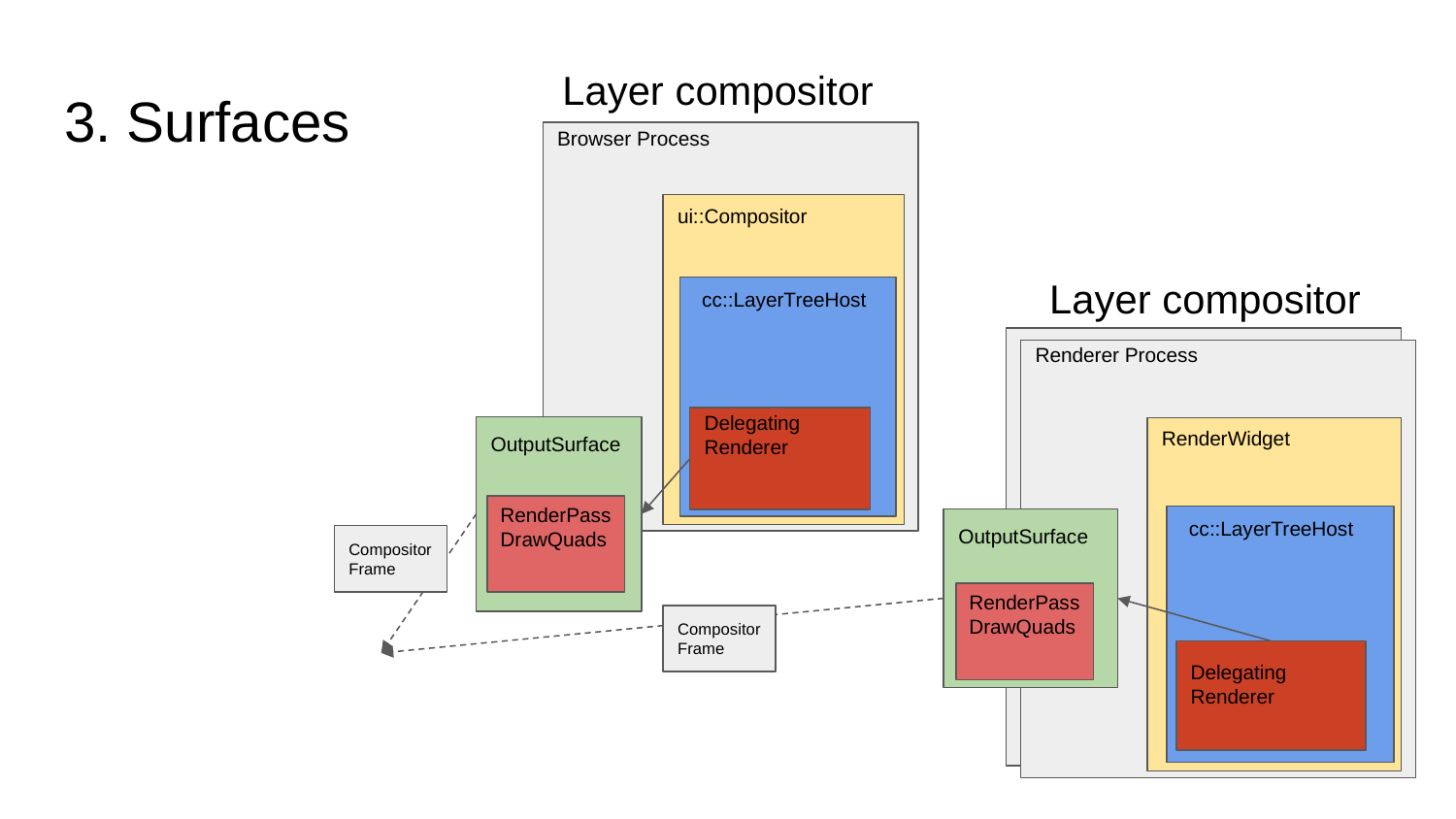

Layer compositor
# 3. Surfaces
Browser Process

ui::Compositor

Layer compositor
cc::LayerTreeHost

Renderer Process

Delegating
Renderer

RenderWidget

OutputSurface

RenderPass
DrawQuads

cc::LayerTreeHost

OutputSurface
RenderPass
DrawQuads

CompositorFrame
CompositorFrame
Delegating
Renderer